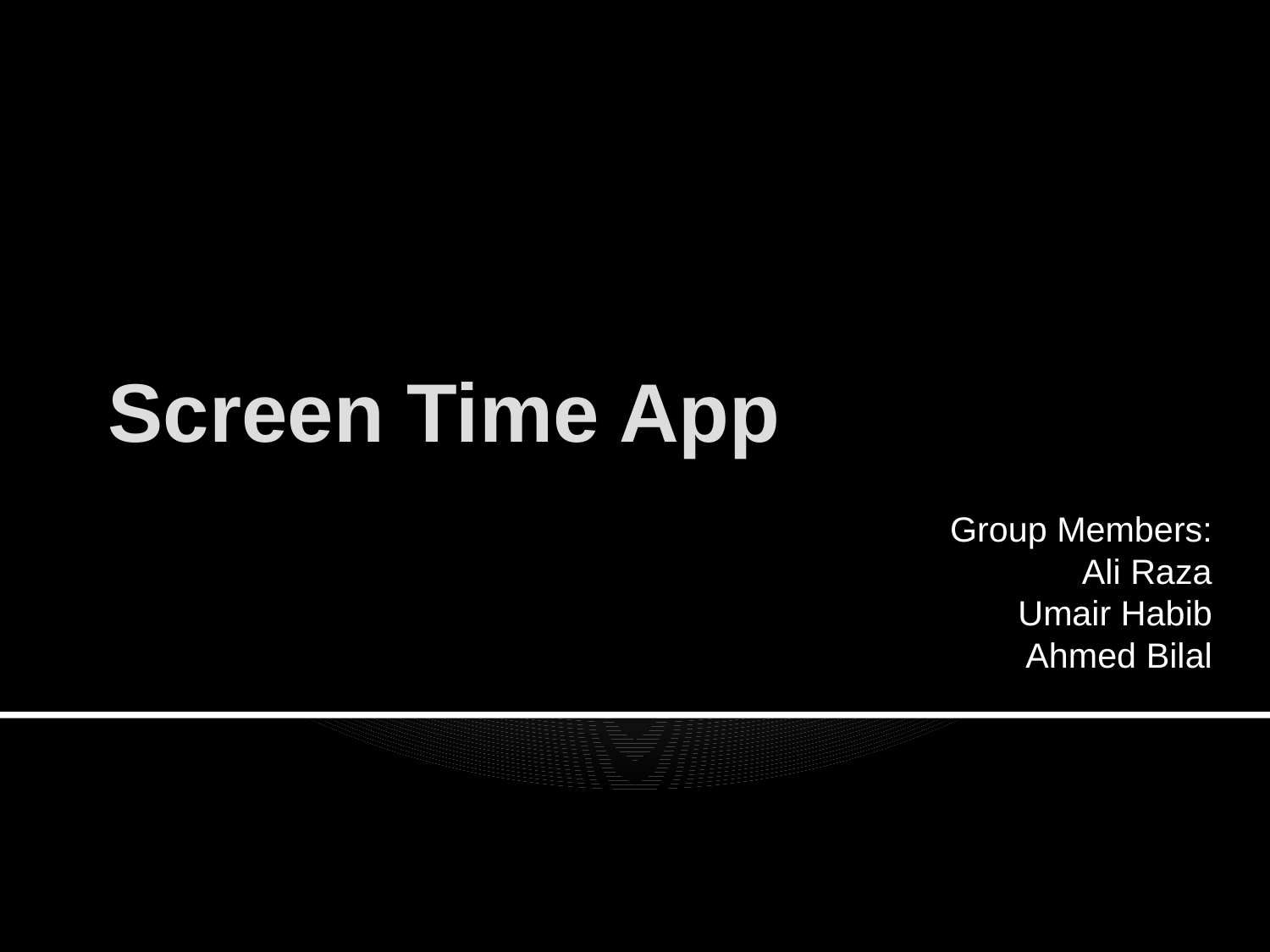

# Screen Time App
Group Members:
Ali Raza
Umair Habib
Ahmed Bilal